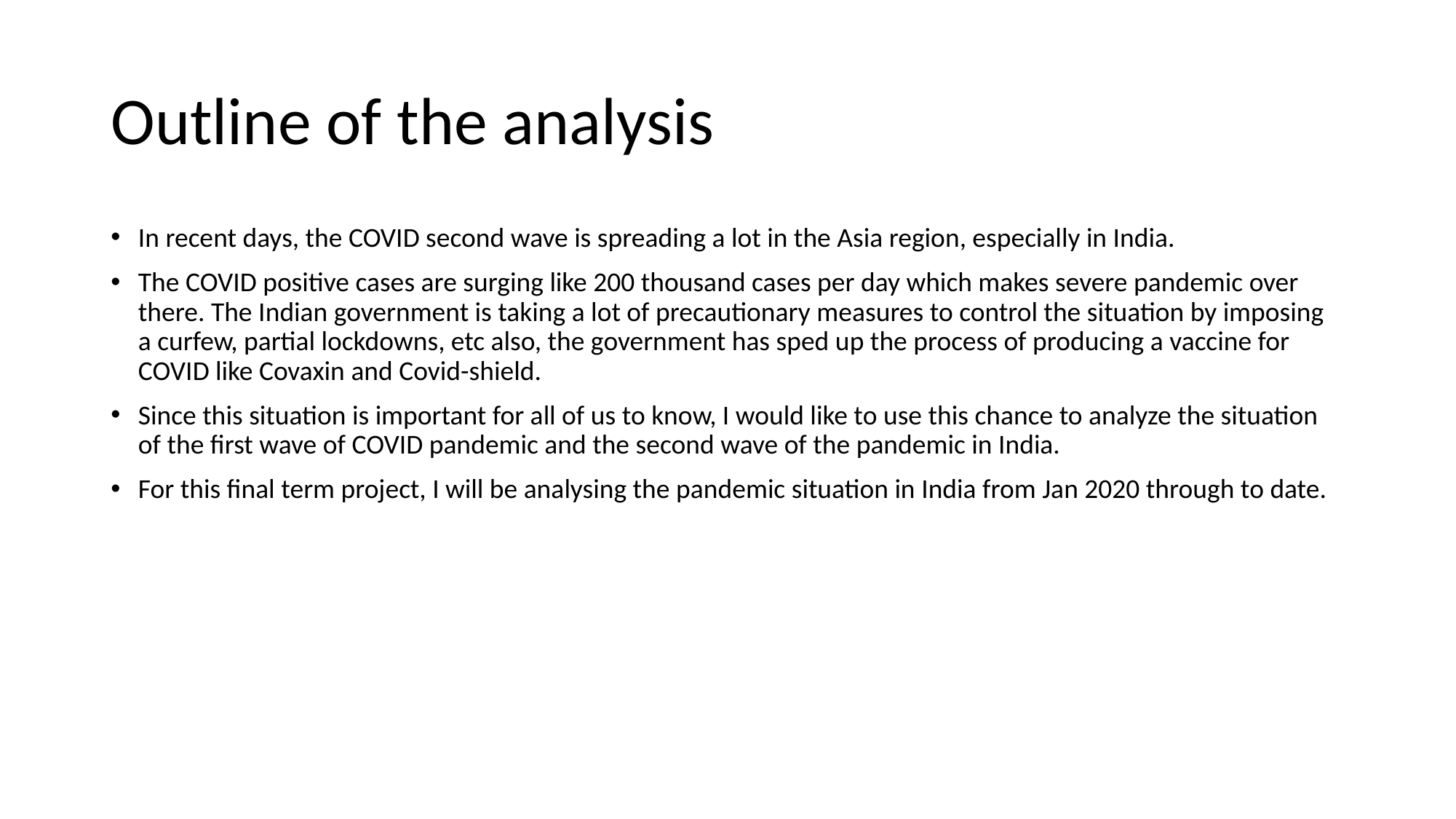

# Outline of the analysis
In recent days, the COVID second wave is spreading a lot in the Asia region, especially in India.
The COVID positive cases are surging like 200 thousand cases per day which makes severe pandemic over there. The Indian government is taking a lot of precautionary measures to control the situation by imposing a curfew, partial lockdowns, etc also, the government has sped up the process of producing a vaccine for COVID like Covaxin and Covid-shield.
Since this situation is important for all of us to know, I would like to use this chance to analyze the situation of the first wave of COVID pandemic and the second wave of the pandemic in India.
For this final term project, I will be analysing the pandemic situation in India from Jan 2020 through to date.